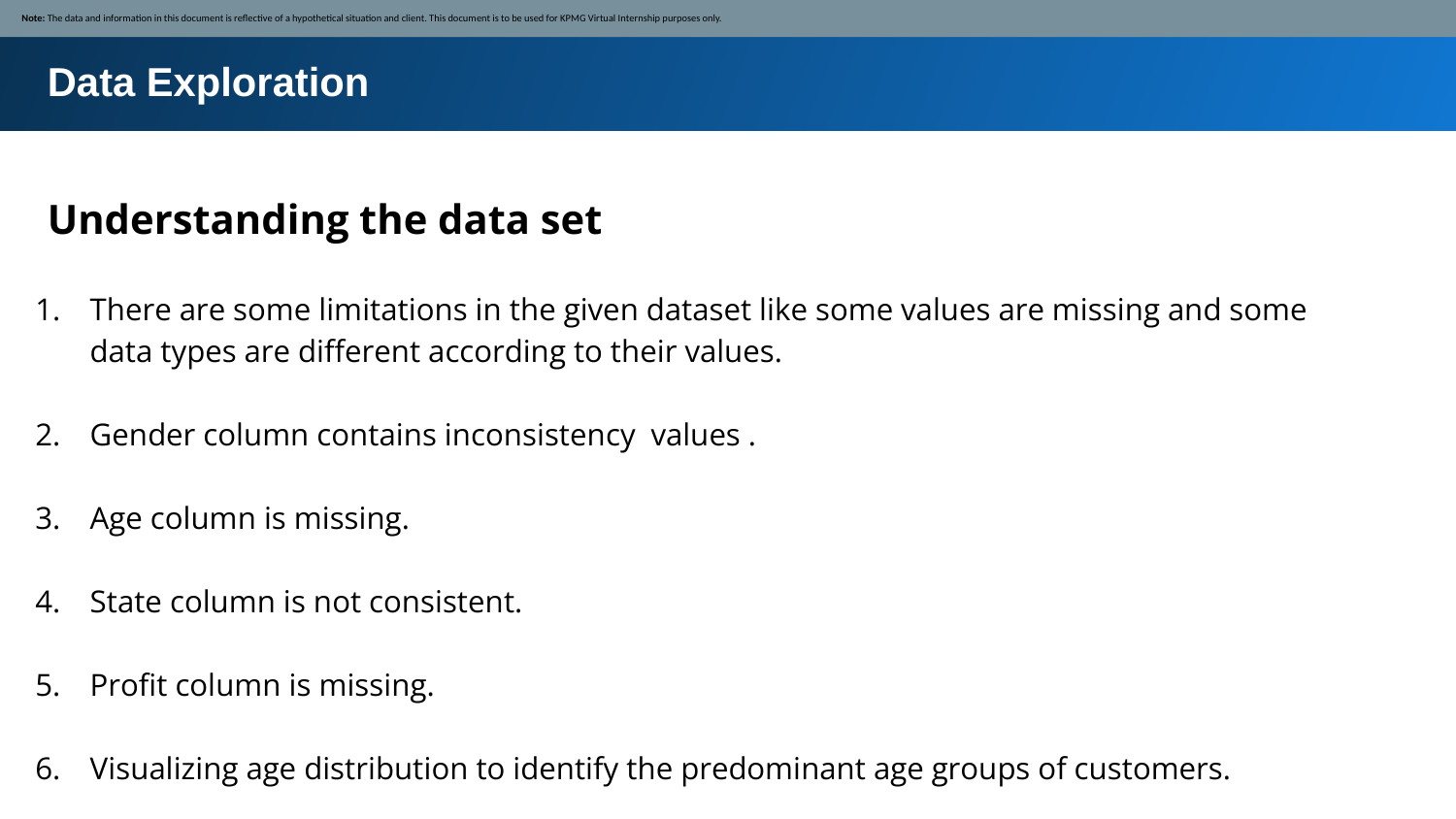

Note: The data and information in this document is reflective of a hypothetical situation and client. This document is to be used for KPMG Virtual Internship purposes only.
Data Exploration
Understanding the data set
There are some limitations in the given dataset like some values are missing and some data types are different according to their values.

Gender column contains inconsistency  values .

Age column is missing.

State column is not consistent.

Profit column is missing.

Visualizing age distribution to identify the predominant age groups of customers.